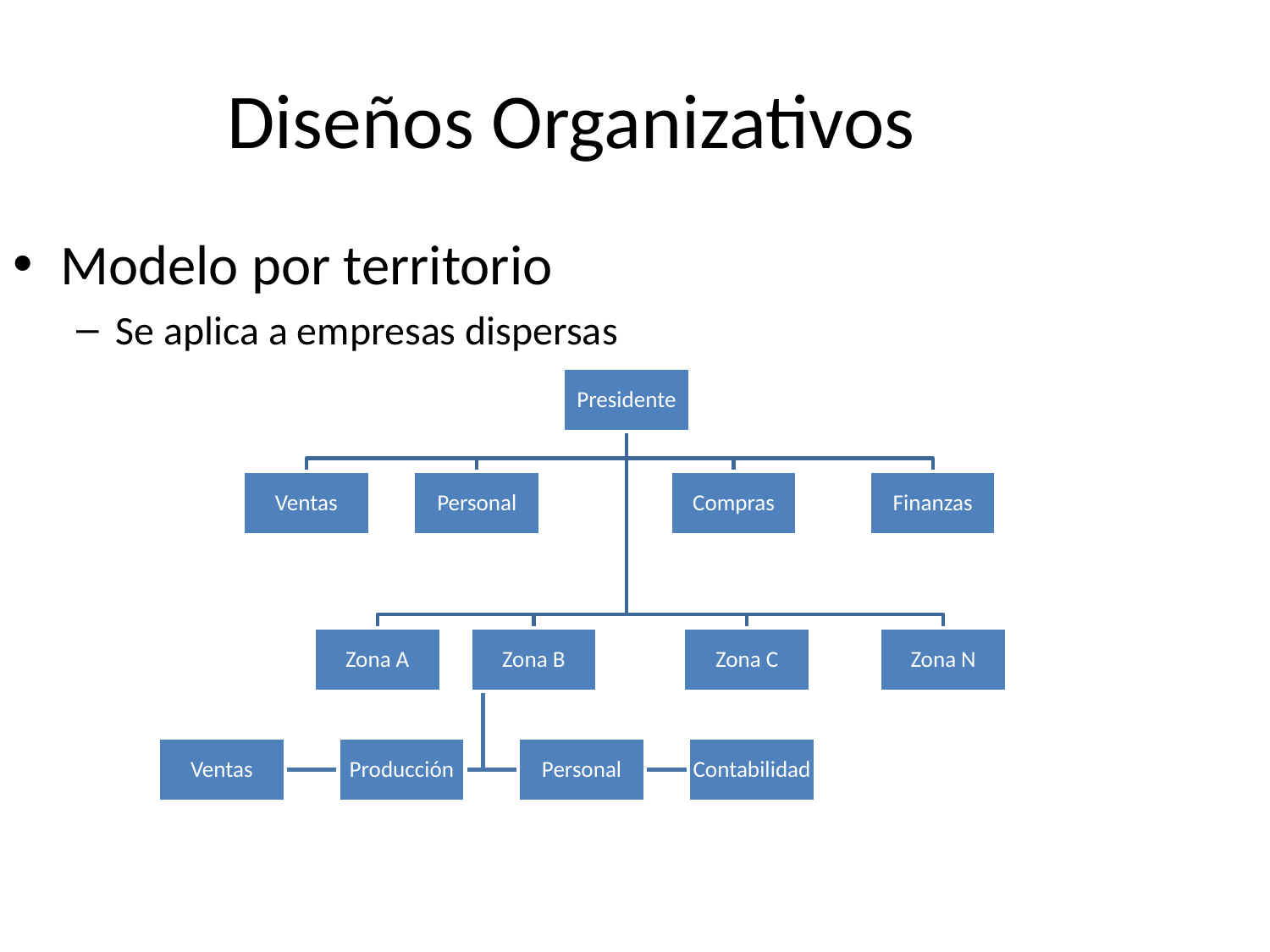

Diseños Organizativos
Modelo por territorio
Se aplica a empresas dispersas

Presidente
Ventas
Personal
Compras
Finanzas
Zona A
Zona B
Producción
Ventas
Personal
Contabilidad
Zona C
Zona N